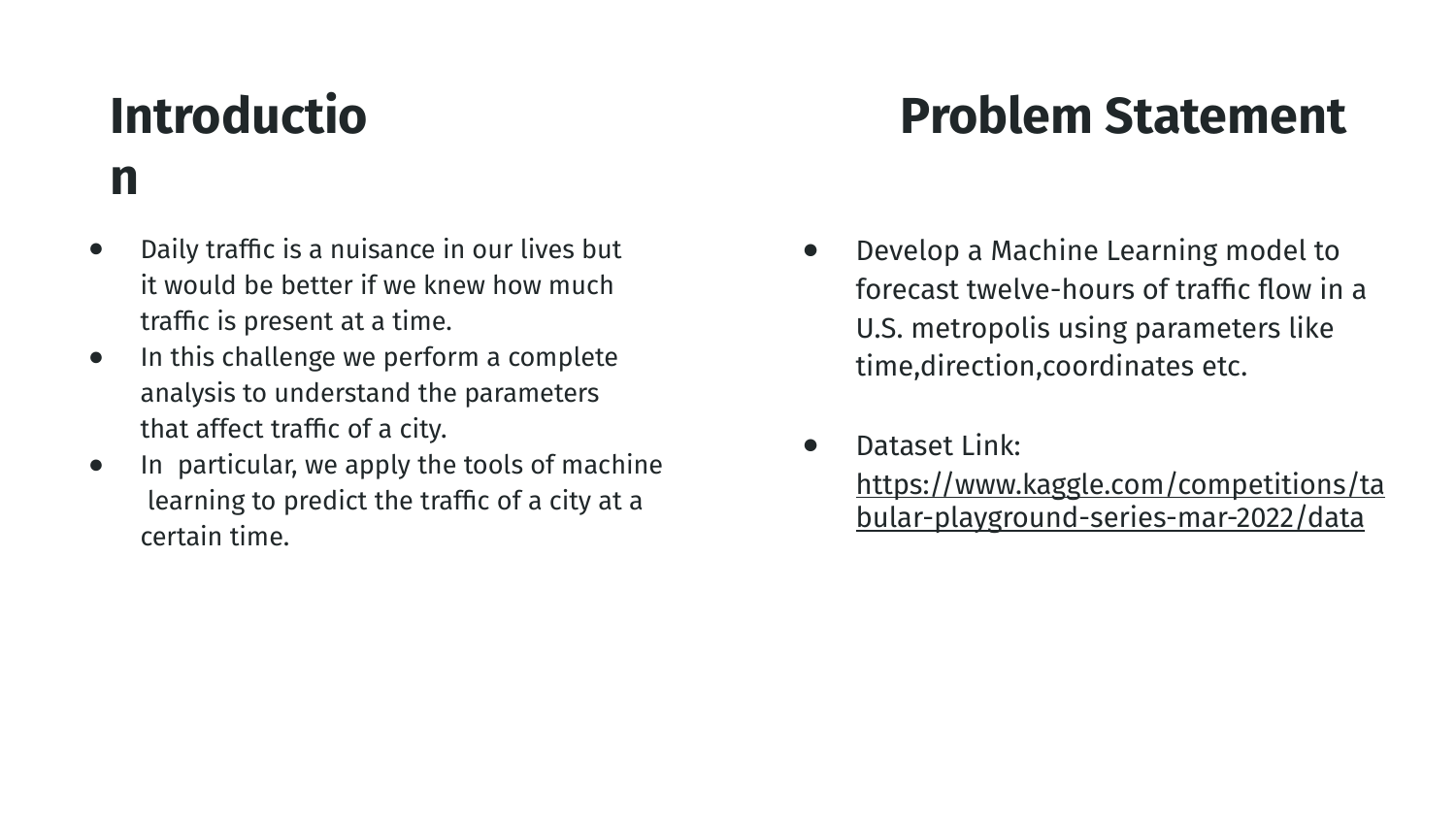

# Introduction
Problem Statement
Develop a Machine Learning model to forecast twelve-hours of traffic flow in a U.S. metropolis using parameters like time,direction,coordinates etc.

Dataset Link:  https://www.kaggle.com/competitions/tabular-playground-series-mar-2022/data
Daily traffic is a nuisance in our lives but it would be better if we knew how much traffic is present at a time.
In this challenge we perform a complete  analysis to understand the parameters that affect traffic of a city.
In  particular, we apply the tools of machine  learning to predict the traffic of a city at a certain time.